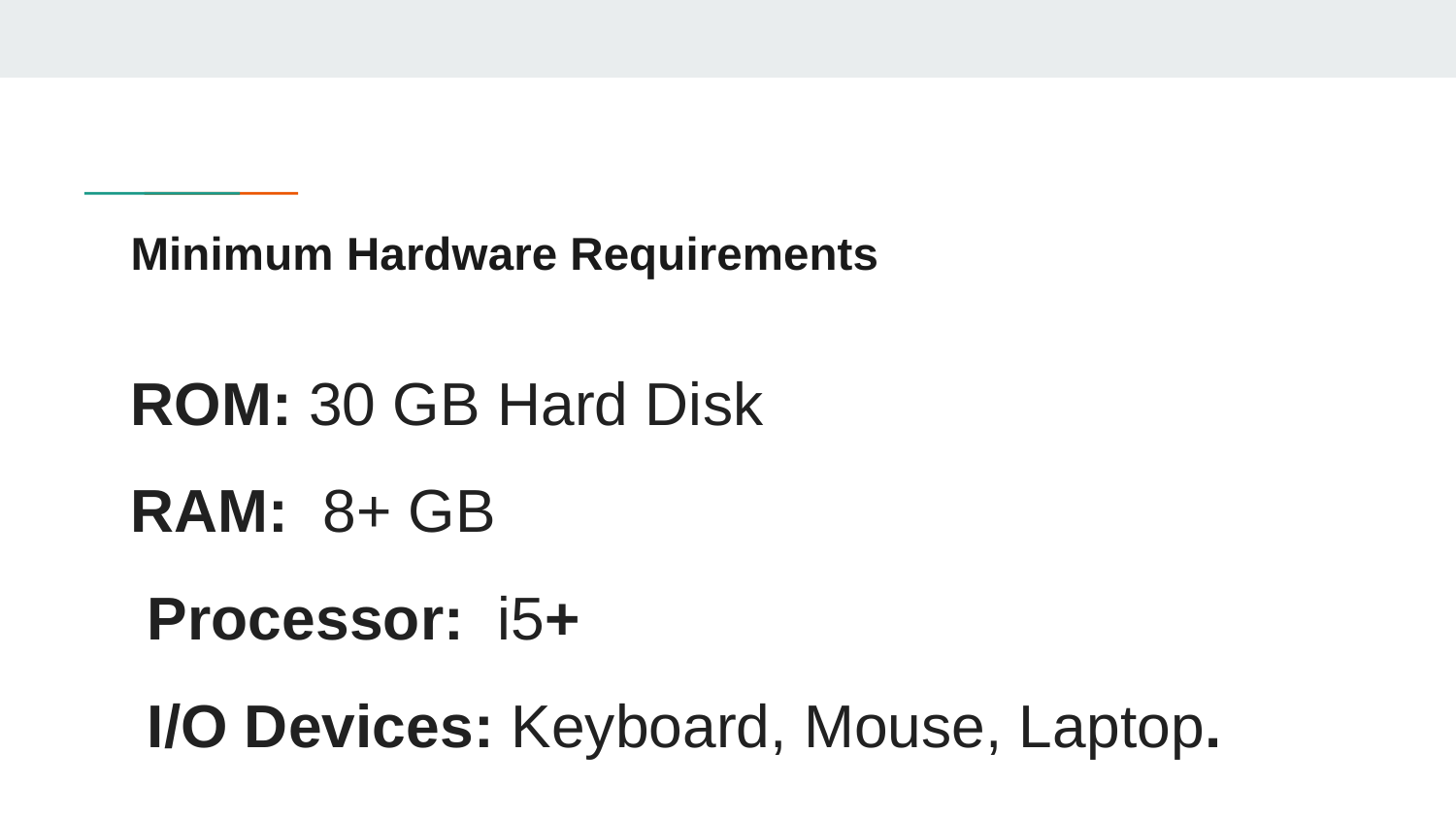

# Minimum Hardware Requirements
ROM: 30 GB Hard Disk
RAM:  8+ GB
 Processor:  i5+
 I/O Devices: Keyboard, Mouse, Laptop.